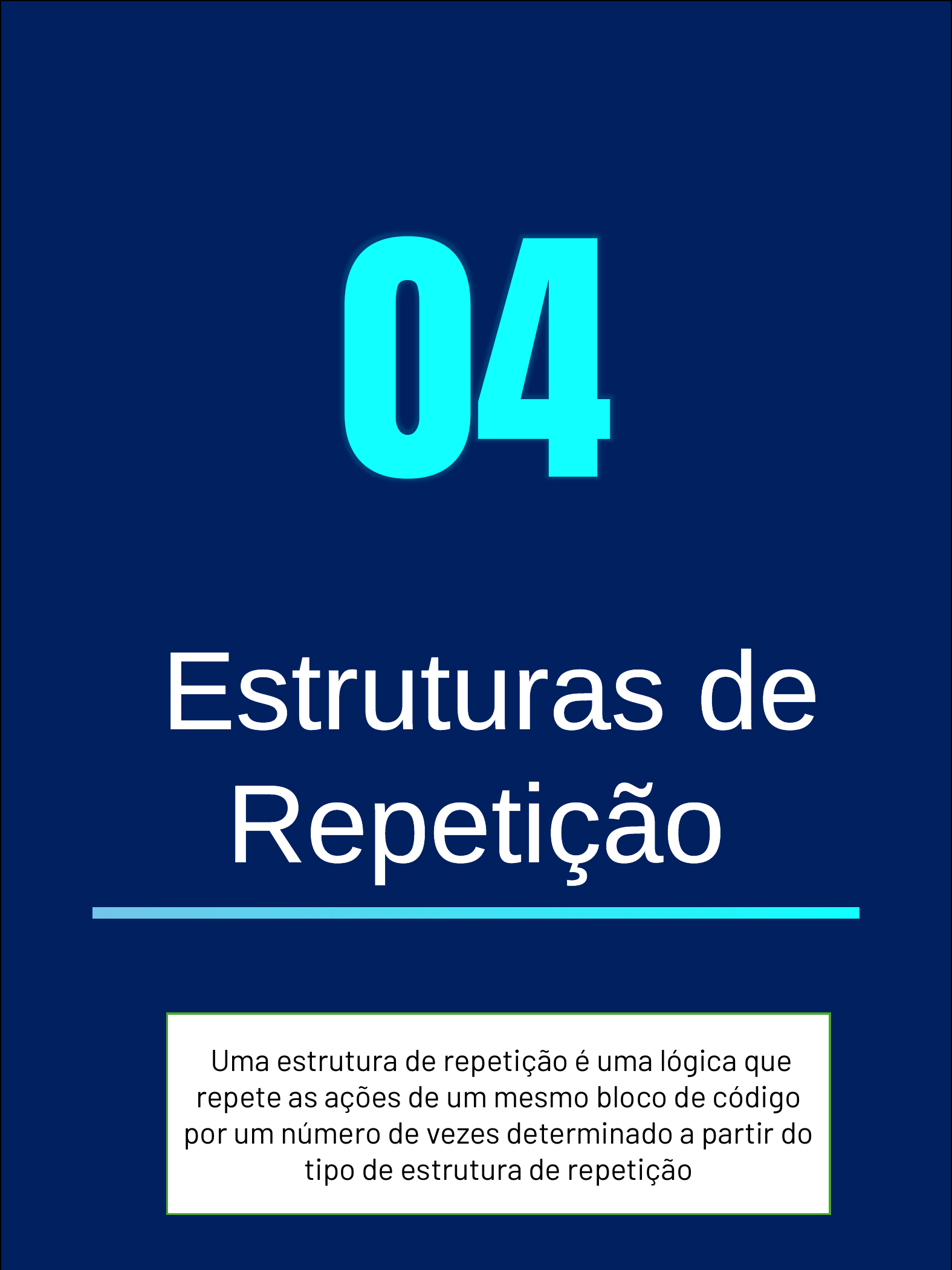

04

 Estruturas de Repetição

 Uma estrutura de repetição é uma lógica que repete as ações de um mesmo bloco de código por um número de vezes determinado a partir do tipo de estrutura de repetição
Algoritmos: A arte suprema da Lógica Digital – LUIZ FELIPE P. RODRIGUES

8